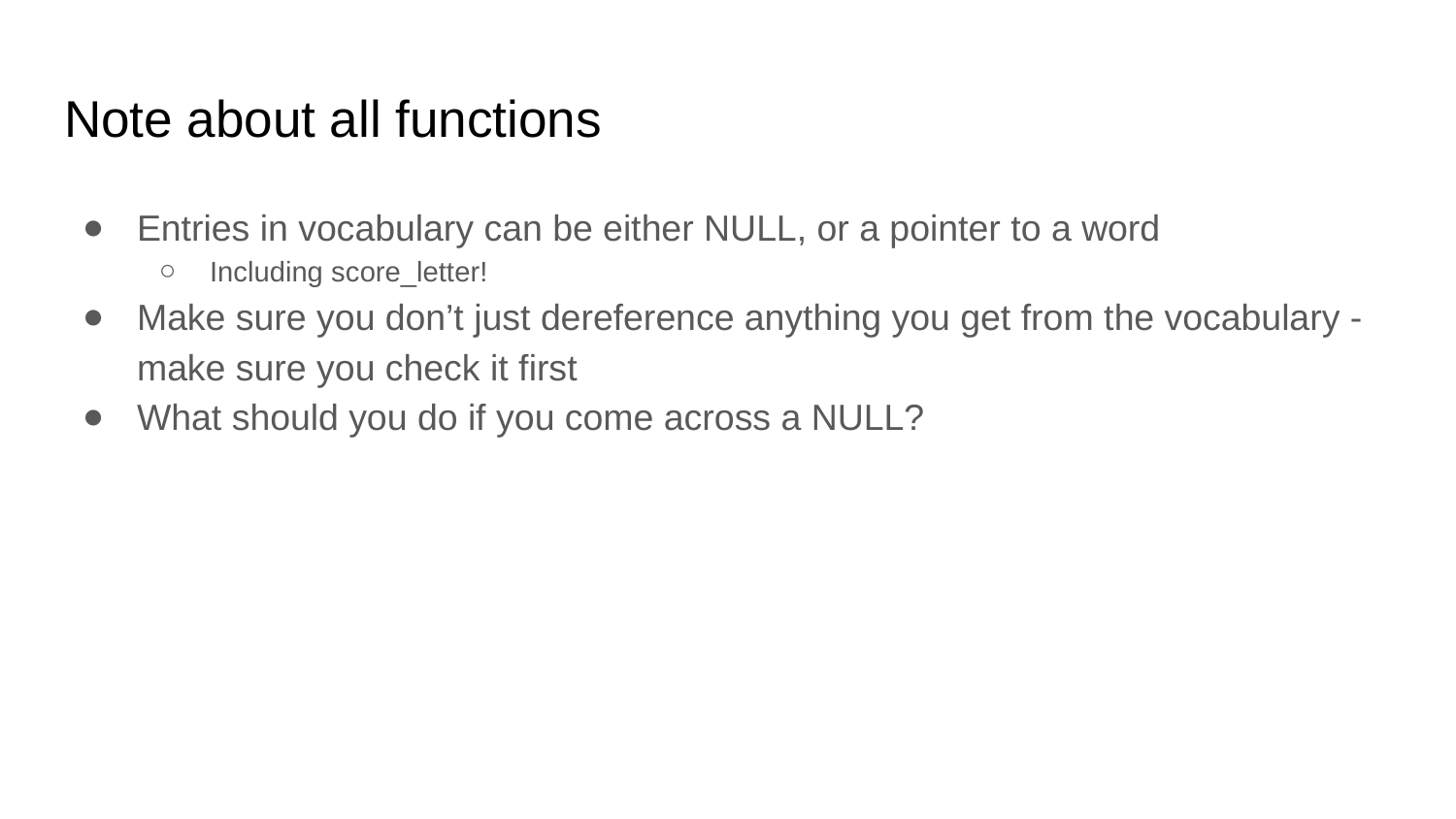

# Note about all functions
Entries in vocabulary can be either NULL, or a pointer to a word
Including score_letter!
Make sure you don’t just dereference anything you get from the vocabulary - make sure you check it first
What should you do if you come across a NULL?